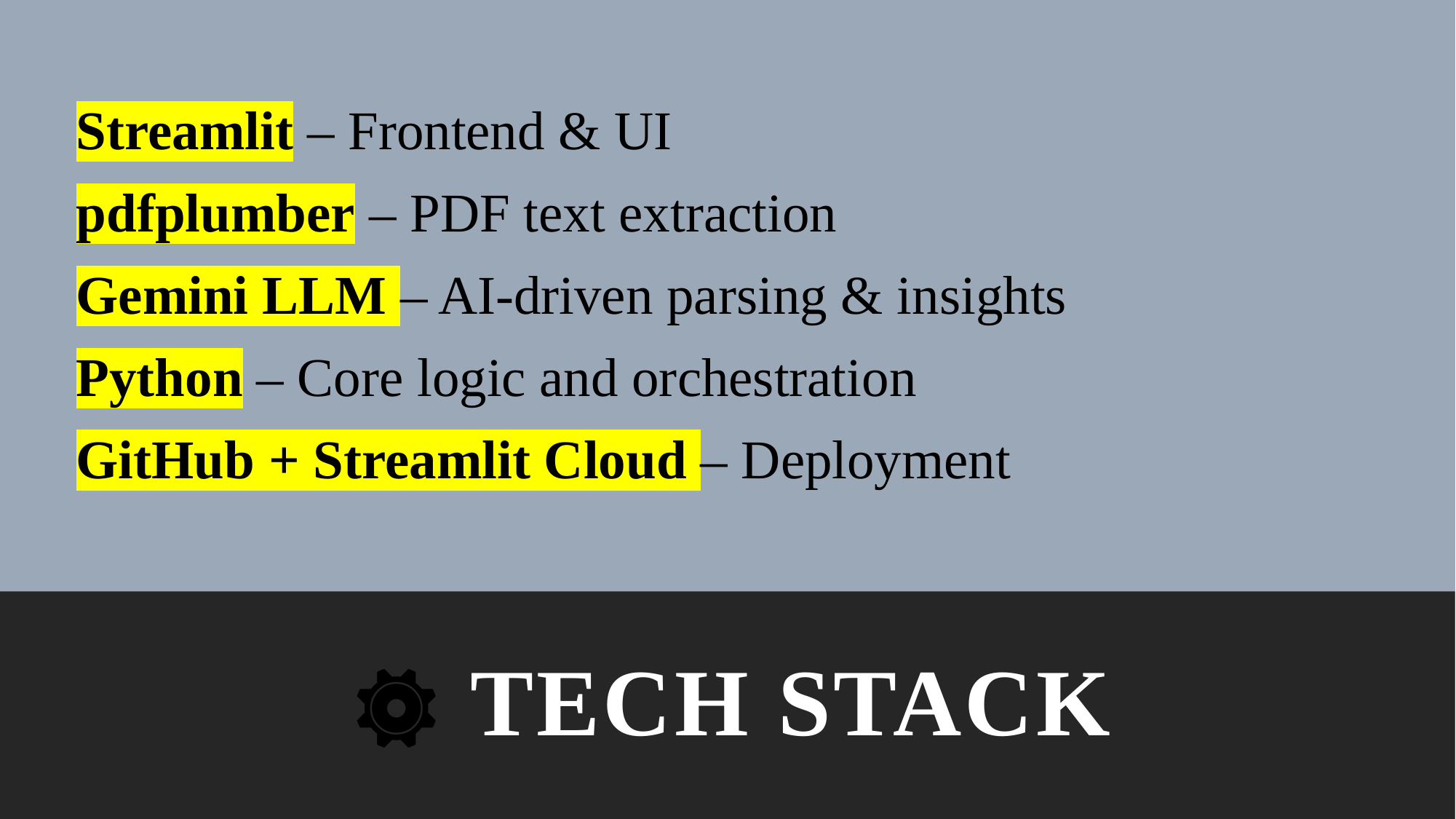

Streamlit – Frontend & UI
pdfplumber – PDF text extraction
Gemini LLM – AI-driven parsing & insights
Python – Core logic and orchestration
GitHub + Streamlit Cloud – Deployment

⚙️ Tech Stack